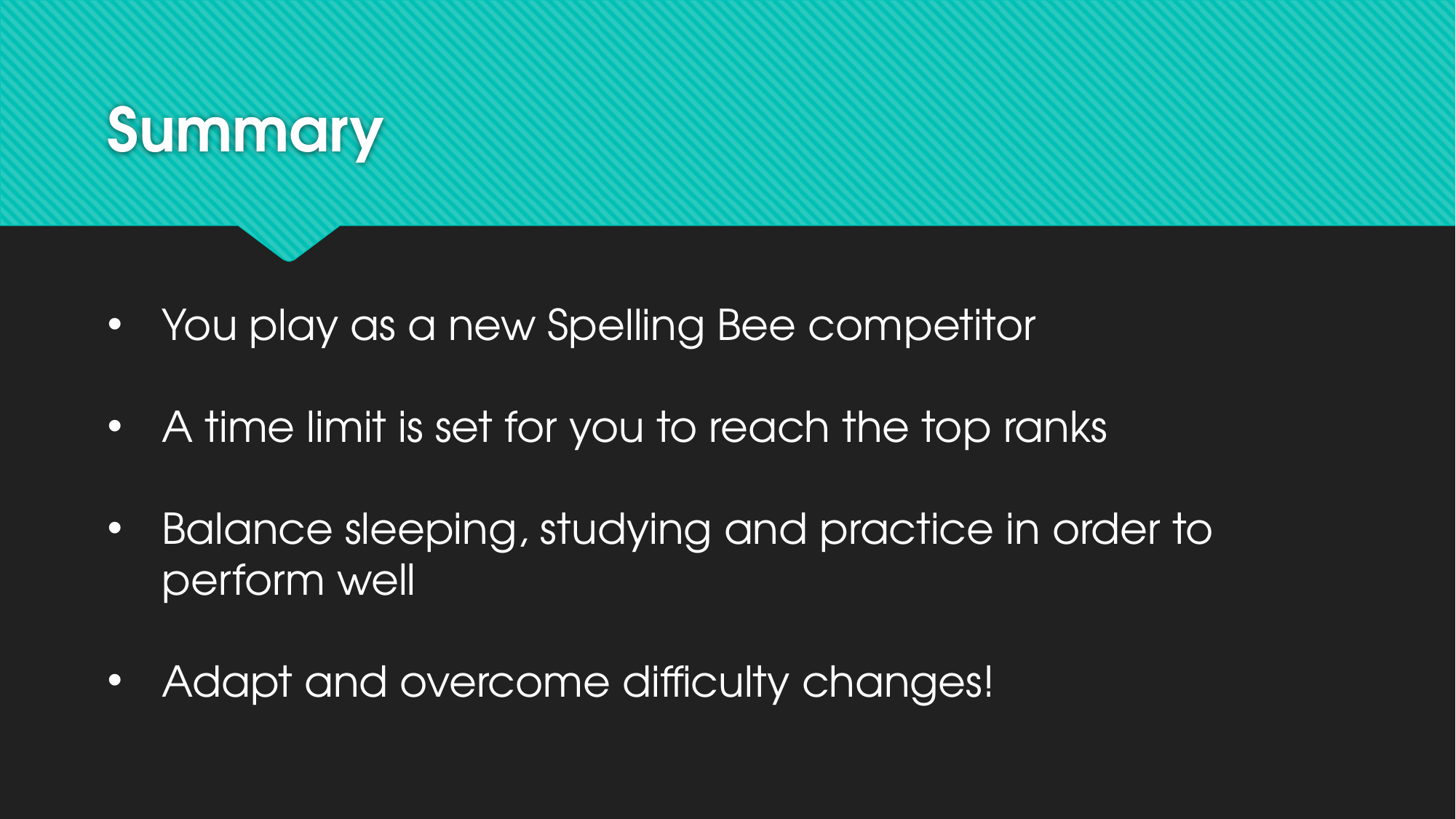

# Summary
You play as a new Spelling Bee competitor

A time limit is set for you to reach the top ranks

Balance sleeping, studying and practice in order to perform well

Adapt and overcome difficulty changes!